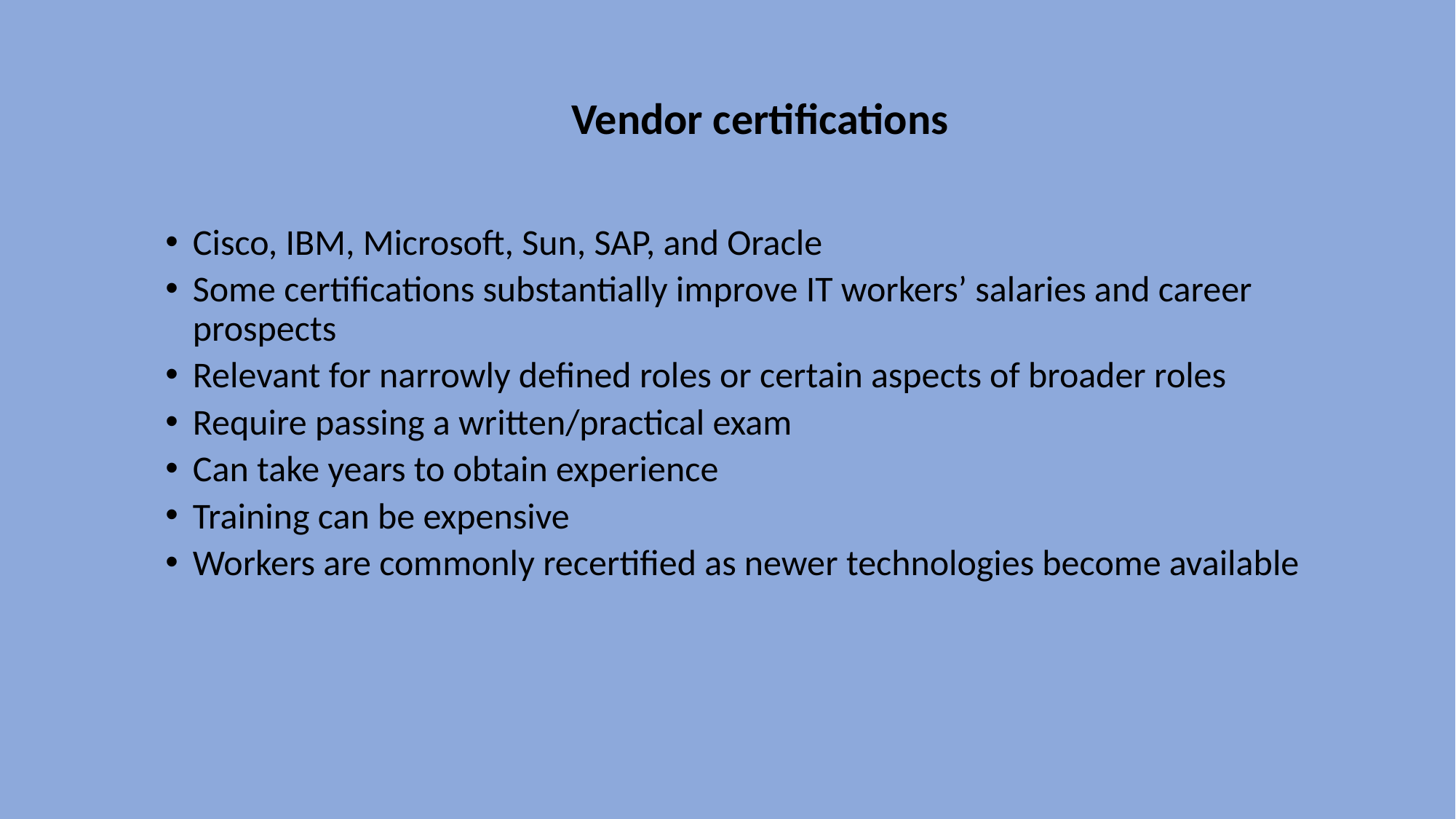

# Vendor certifications
Cisco, IBM, Microsoft, Sun, SAP, and Oracle
Some certifications substantially improve IT workers’ salaries and career prospects
Relevant for narrowly defined roles or certain aspects of broader roles
Require passing a written/practical exam
Can take years to obtain experience
Training can be expensive
Workers are commonly recertified as newer technologies become available